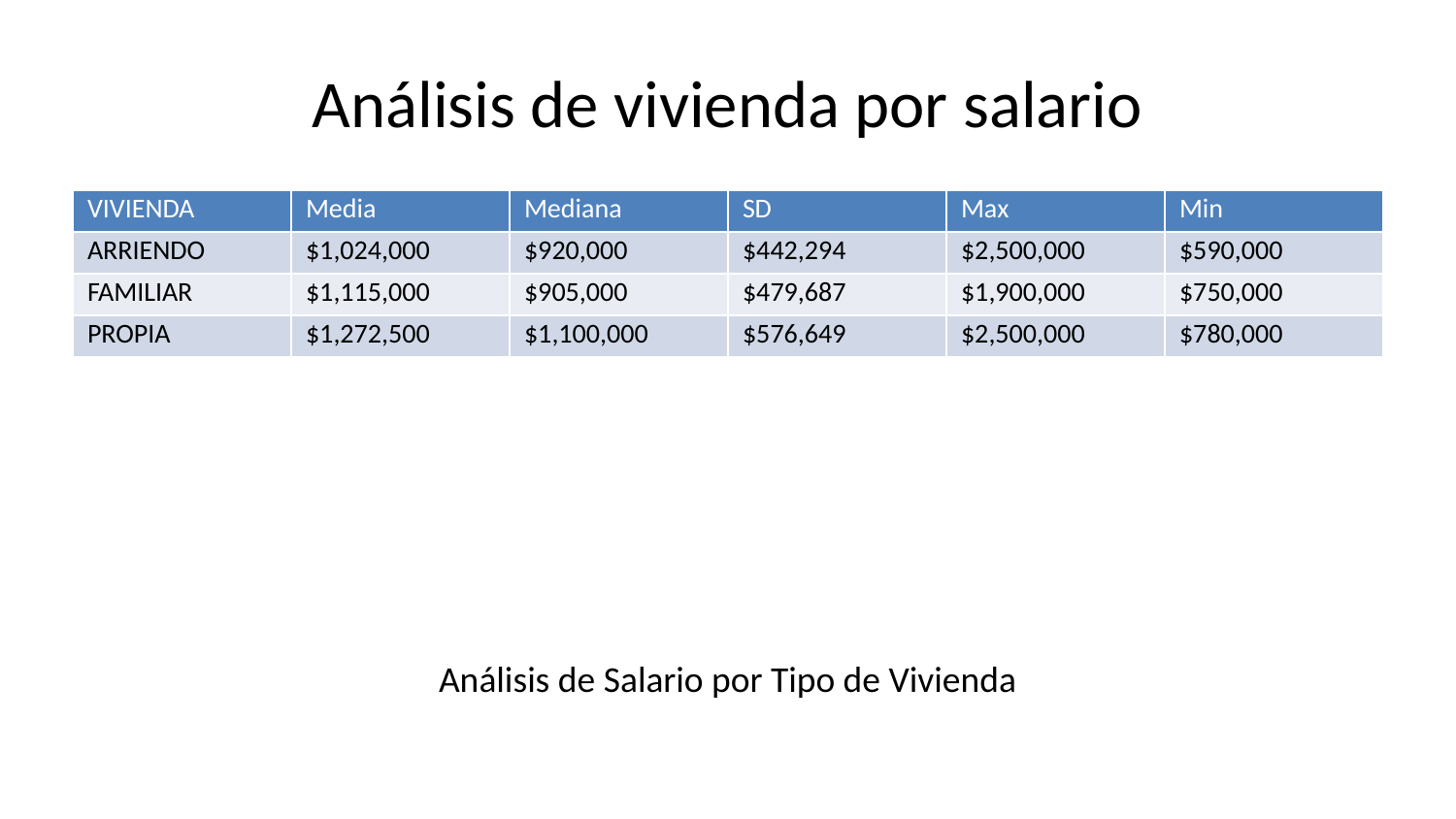

# Análisis de vivienda por salario
| VIVIENDA | Media | Mediana | SD | Max | Min |
| --- | --- | --- | --- | --- | --- |
| ARRIENDO | $1,024,000 | $920,000 | $442,294 | $2,500,000 | $590,000 |
| FAMILIAR | $1,115,000 | $905,000 | $479,687 | $1,900,000 | $750,000 |
| PROPIA | $1,272,500 | $1,100,000 | $576,649 | $2,500,000 | $780,000 |
Análisis de Salario por Tipo de Vivienda